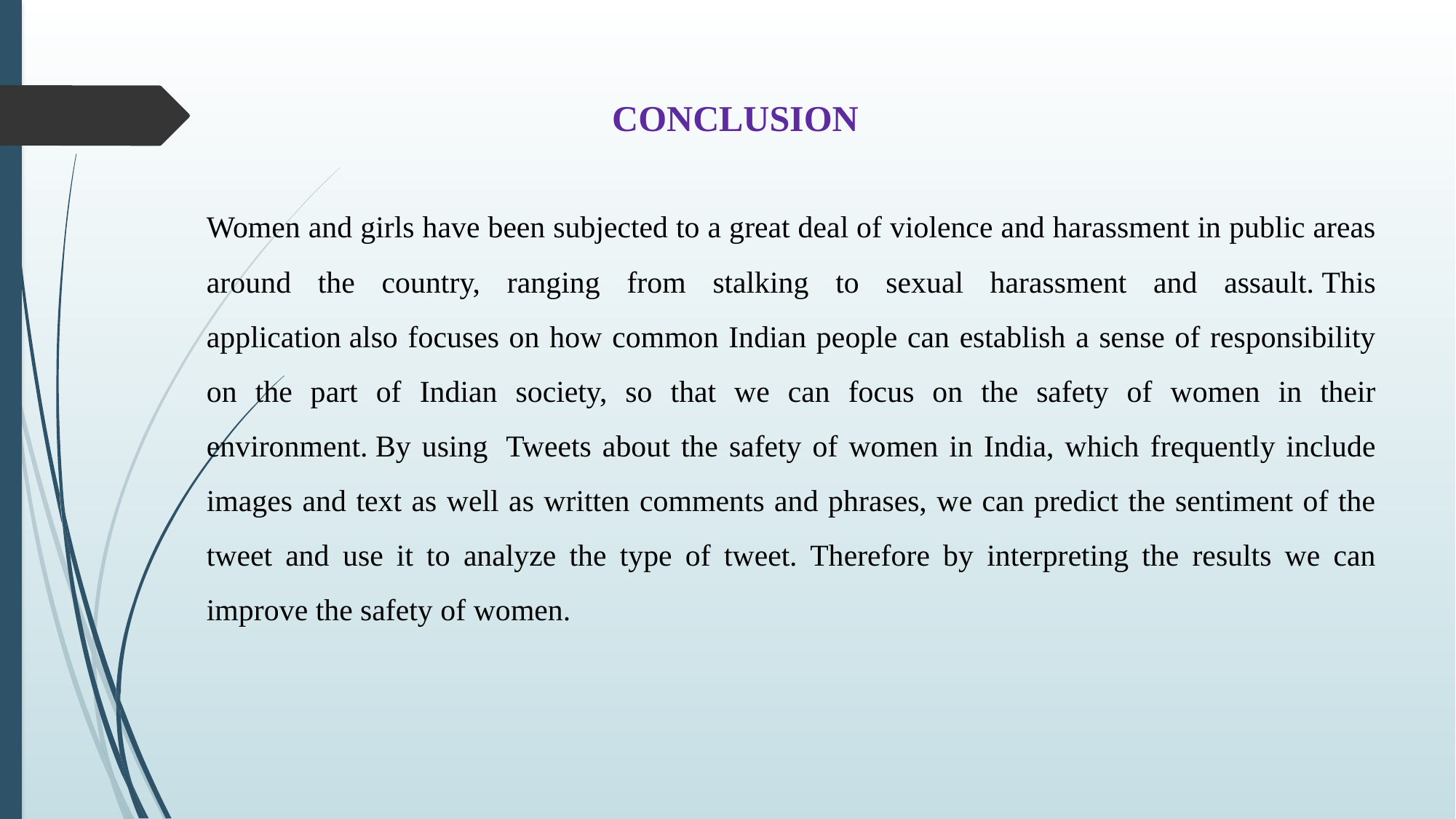

# CONCLUSION
Women and girls have been subjected to a great deal of violence and harassment in public areas around the country, ranging from stalking to sexual harassment and assault. This application also focuses on how common Indian people can establish a sense of responsibility on the part of Indian society, so that we can focus on the safety of women in their environment. By using  Tweets about the safety of women in India, which frequently include images and text as well as written comments and phrases, we can predict the sentiment of the tweet and use it to analyze the type of tweet. Therefore by interpreting the results we can improve the safety of women.